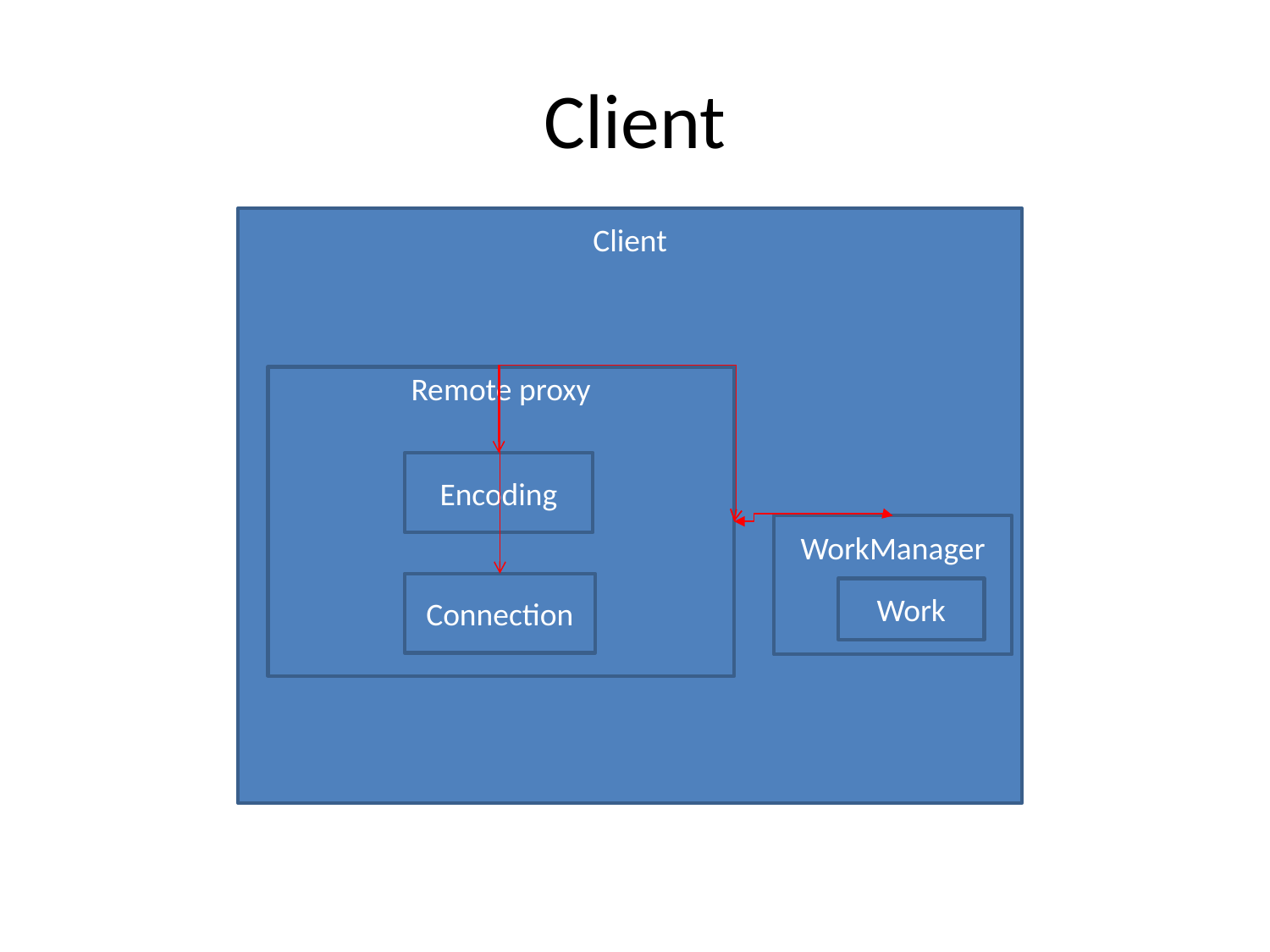

# Client
Client

Remote proxy

Encoding
WorkManager

Connection
Work